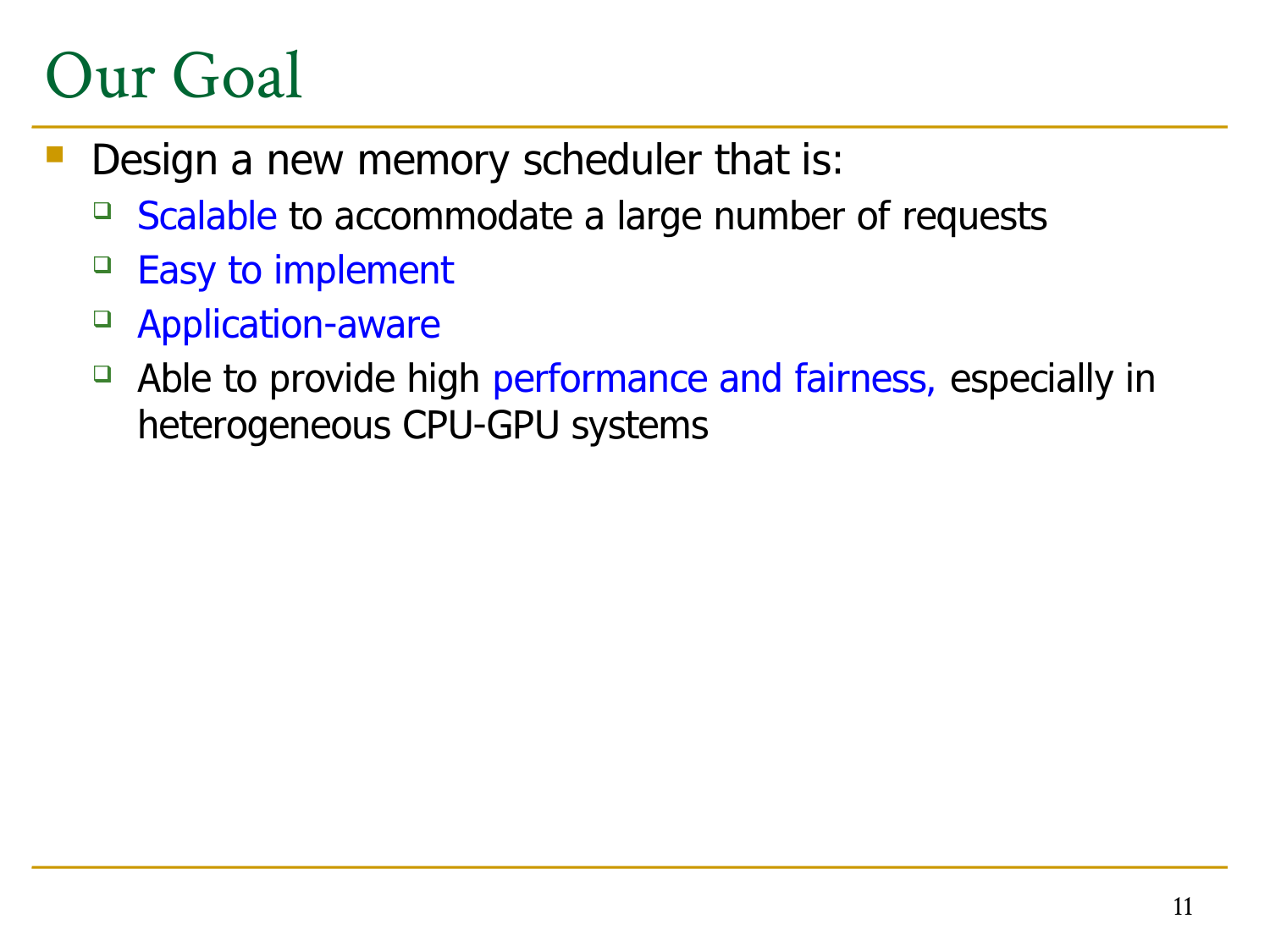

# Our Goal
Design a new memory scheduler that is:
Scalable to accommodate a large number of requests
Easy to implement
Application-aware
Able to provide high performance and fairness, especially in heterogeneous CPU-GPU systems

11